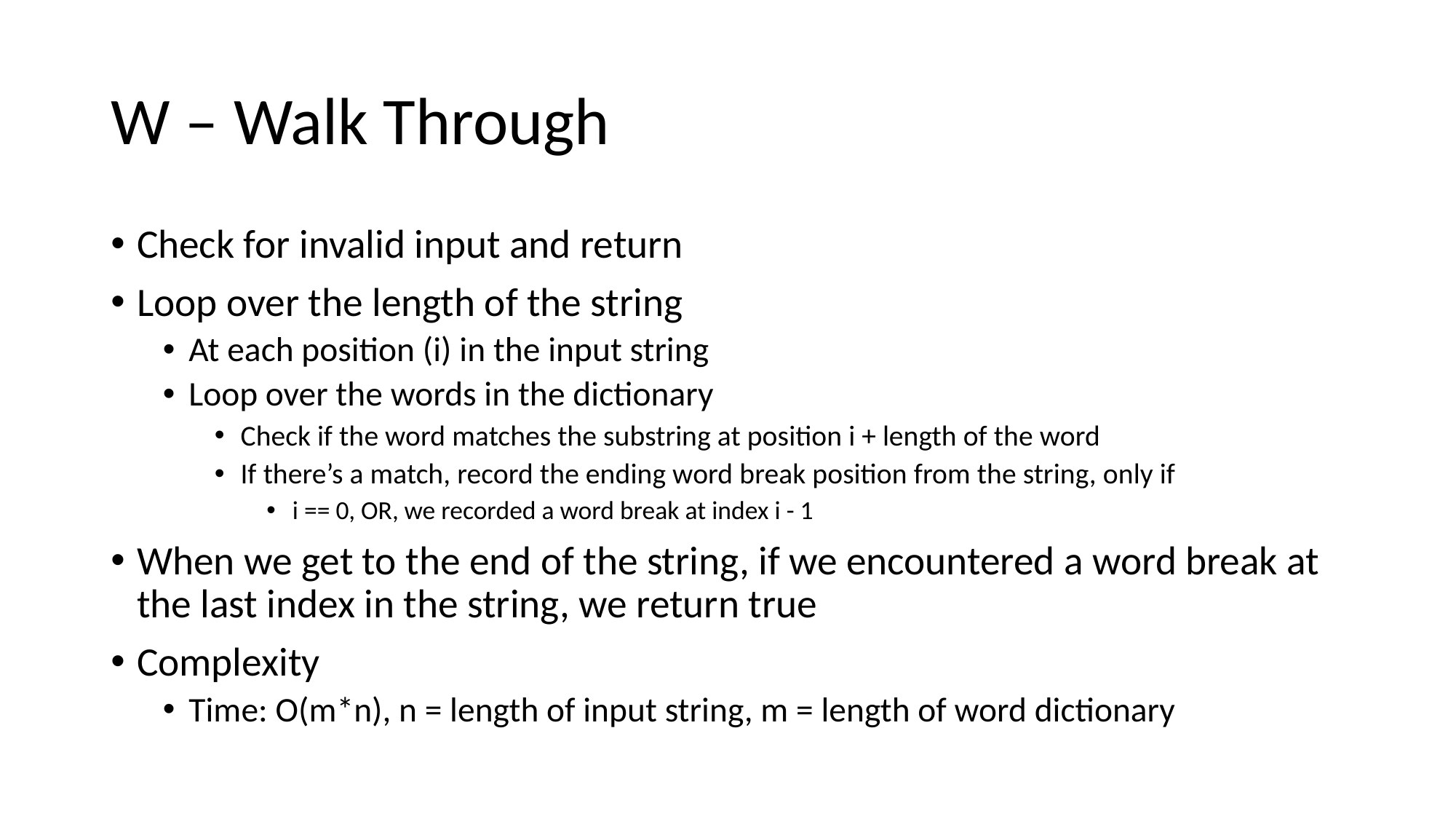

# W – Walk Through
Check for invalid input and return
Loop over the length of the string
At each position (i) in the input string
Loop over the words in the dictionary
Check if the word matches the substring at position i + length of the word
If there’s a match, record the ending word break position from the string, only if
i == 0, OR, we recorded a word break at index i - 1
When we get to the end of the string, if we encountered a word break at the last index in the string, we return true
Complexity
Time: O(m*n), n = length of input string, m = length of word dictionary